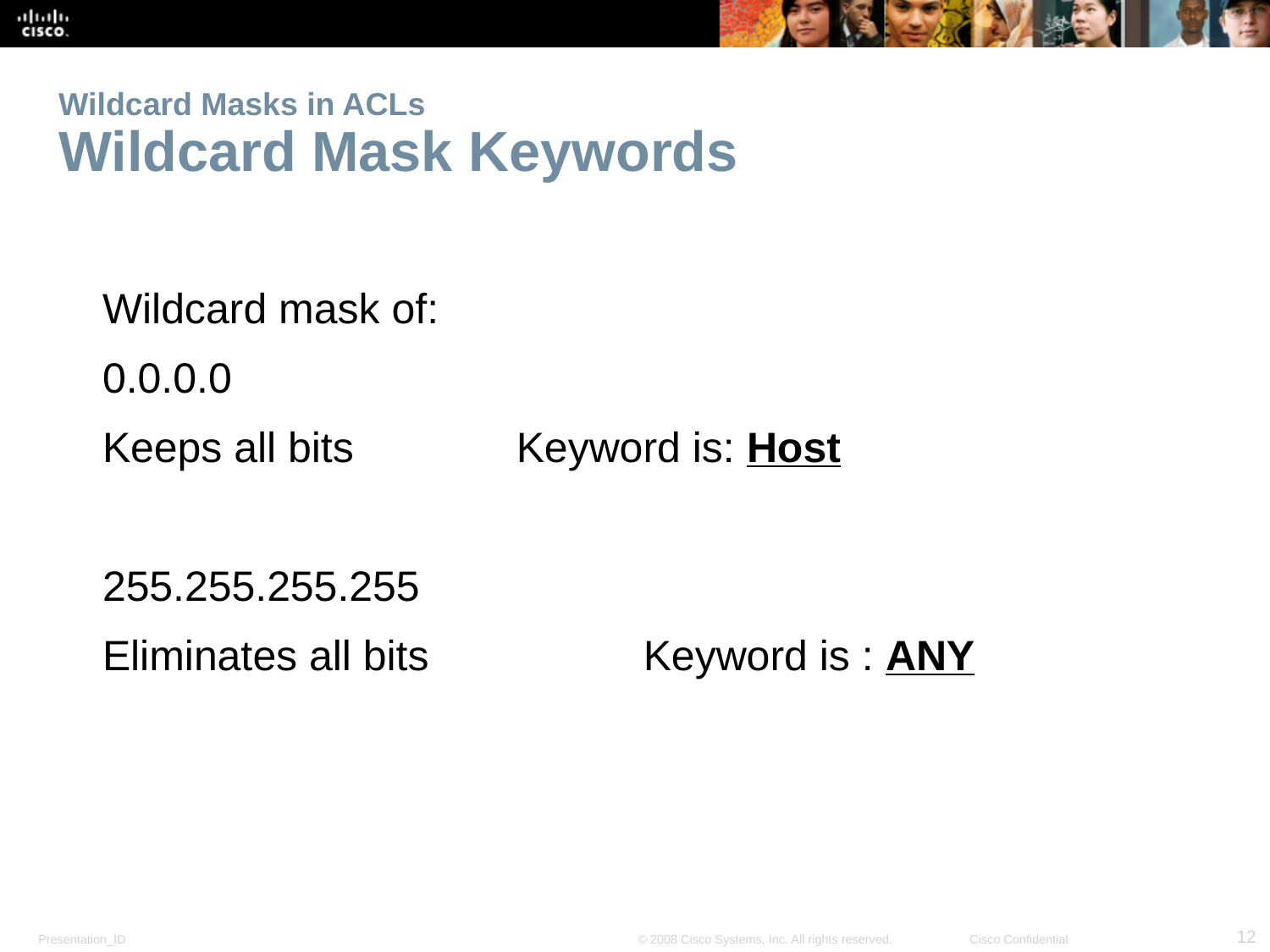

# Wildcard Masks in ACLs Wildcard Mask Keywords
Wildcard mask of:
0.0.0.0
Keeps all bits		Keyword is: Host

255.255.255.255
Eliminates all bits		Keyword is : ANY